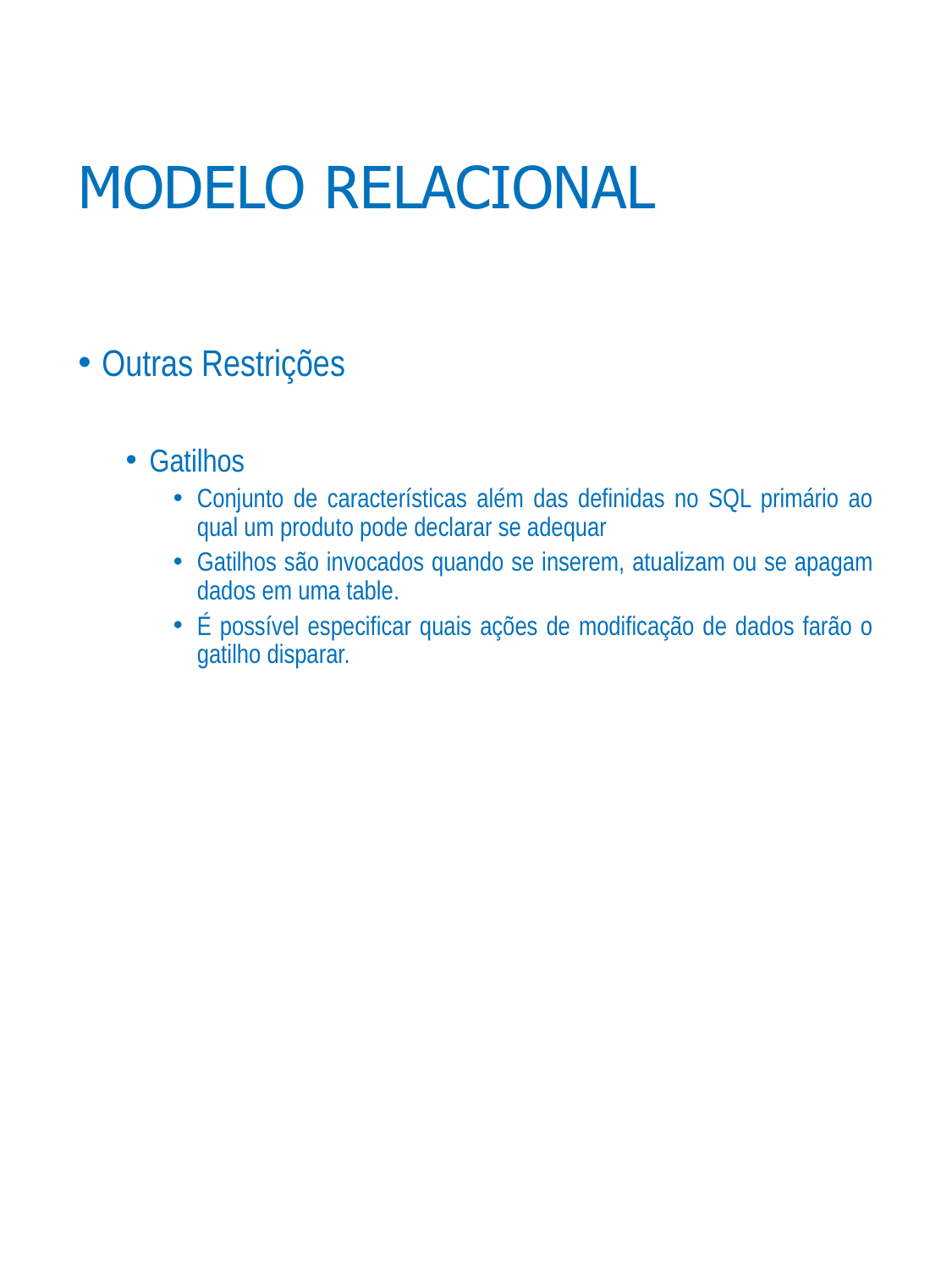

# MODELO RELACIONAL
Outras Restrições

Gatilhos
Conjunto de características além das definidas no SQL primário ao qual um produto pode declarar se adequar
Gatilhos são invocados quando se inserem, atualizam ou se apagam dados em uma table.
É possível especificar quais ações de modificação de dados farão o gatilho disparar.